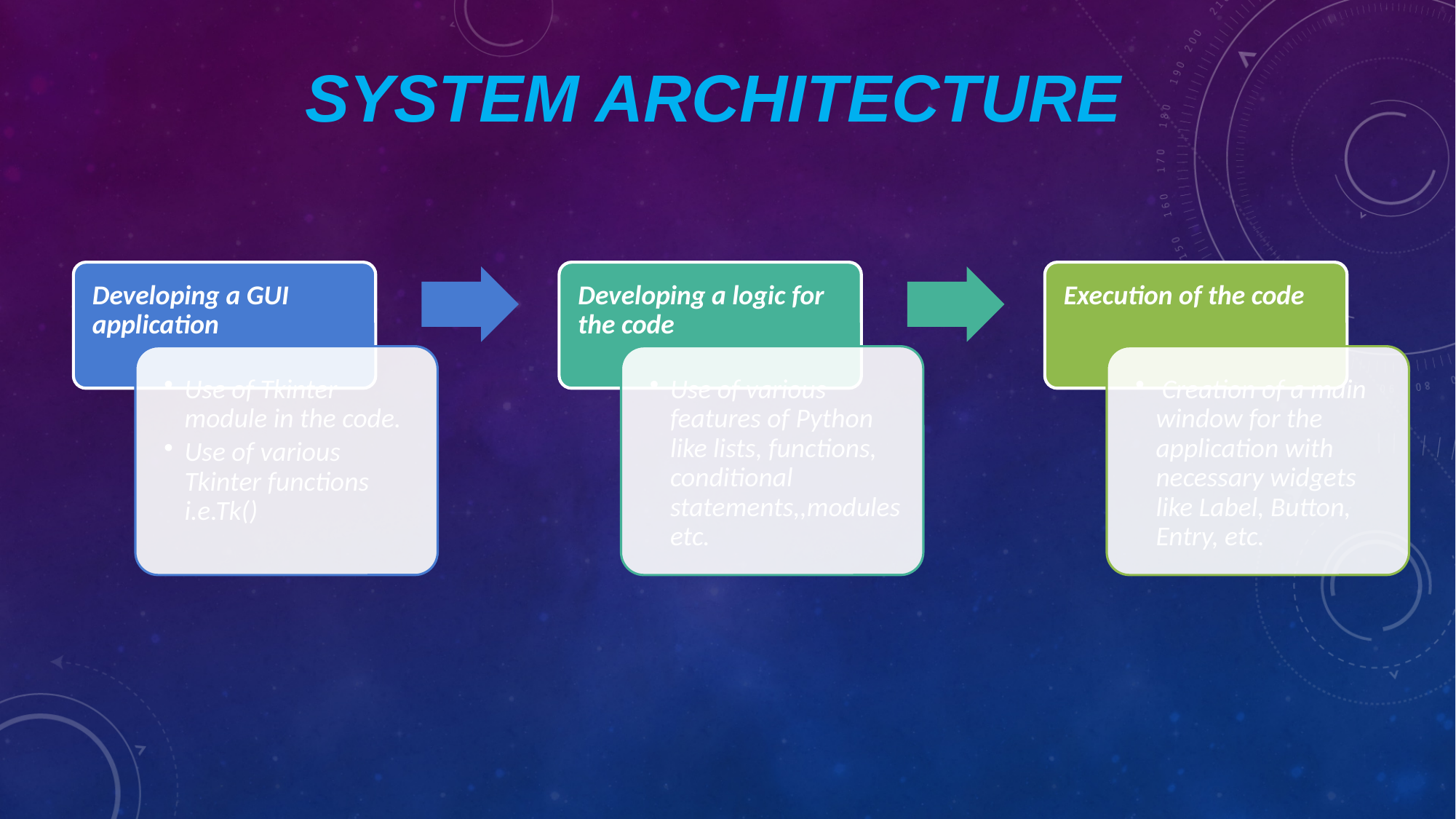

# SYSTEM ARCHITECTURE
Developing a GUI application
Use of Tkinter module in the code.
Use of various Tkinter functions i.e.Tk()

Developing a logic for the code
Use of various features of Python like lists, functions, conditional statements,,modules etc.

Execution of the code
 Creation of a main window for the application with necessary widgets like Label, Button, Entry, etc.